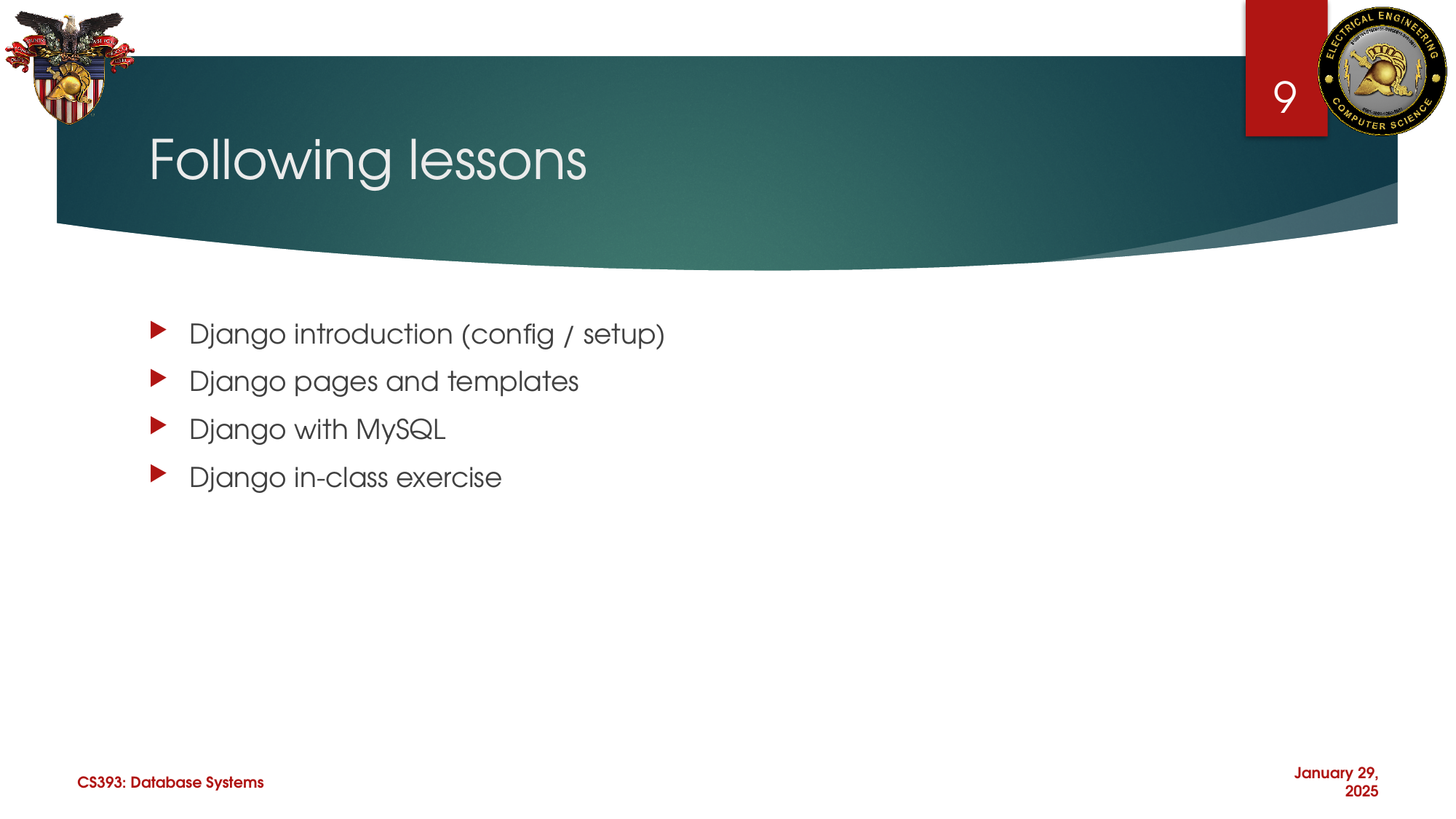

9
# Following lessons
Django introduction (config / setup)
Django pages and templates
Django with MySQL
Django in-class exercise

CS393: Database Systems
January 29, 2025